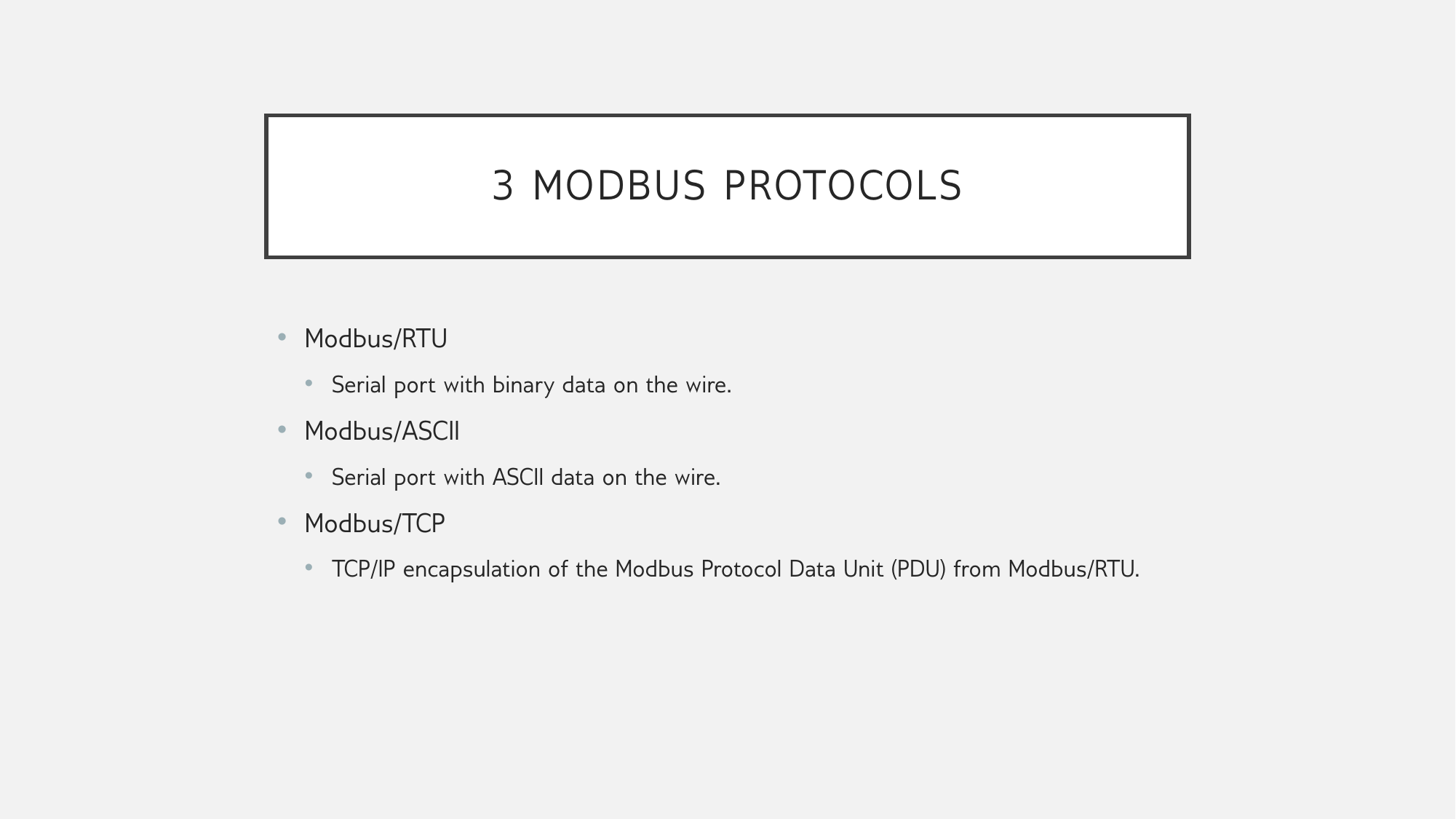

# 3 Modbus Protocols
Modbus/RTU
Serial port with binary data on the wire.
Modbus/ASCII
Serial port with ASCII data on the wire.
Modbus/TCP
TCP/IP encapsulation of the Modbus Protocol Data Unit (PDU) from Modbus/RTU.